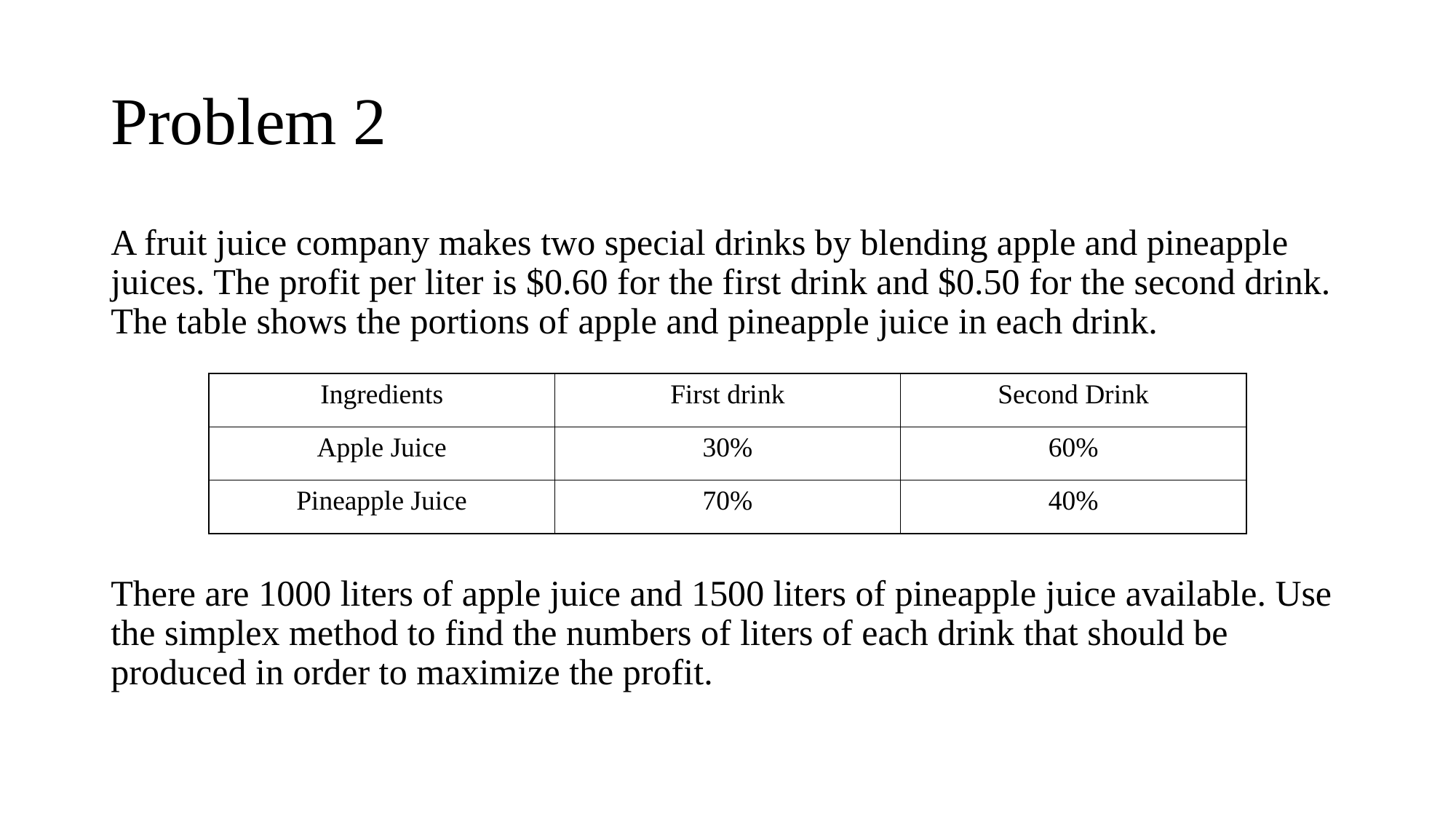

# Problem 2
A fruit juice company makes two special drinks by blending apple and pineapple juices. The profit per liter is $0.60 for the first drink and $0.50 for the second drink. The table shows the portions of apple and pineapple juice in each drink.

There are 1000 liters of apple juice and 1500 liters of pineapple juice available. Use the simplex method to find the numbers of liters of each drink that should be produced in order to maximize the profit.

| Ingredients | First drink | Second Drink |
| --- | --- | --- |
| Apple Juice | 30% | 60% |
| Pineapple Juice | 70% | 40% |